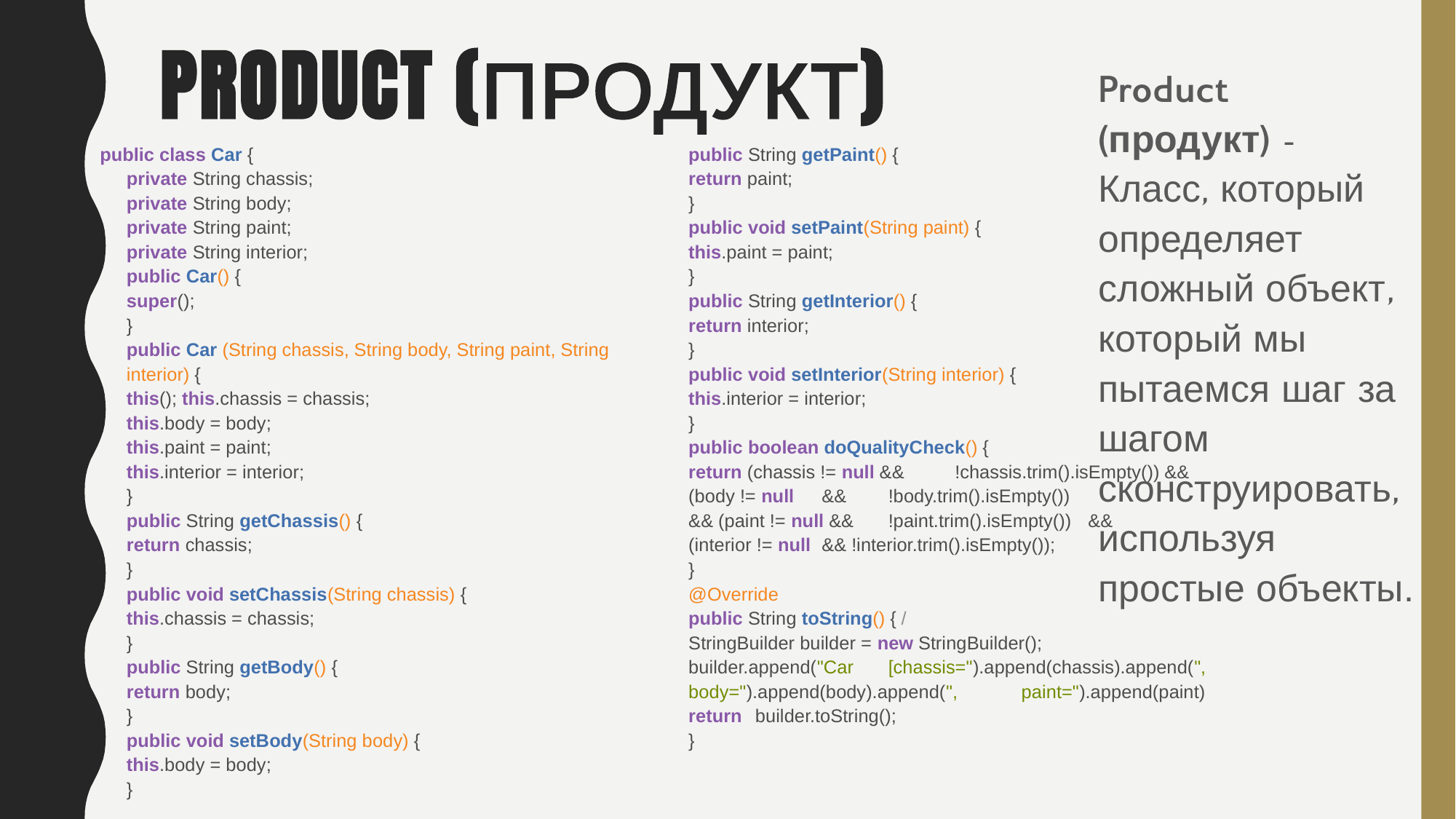

# Product (продукт)
	Product (продукт) - Класс, который определяет сложный объект, который мы пытаемся шаг за шагом сконструировать, используя простые объекты.
public class Car {
	private String chassis;
	private String body;
	private String paint;
	private String interior;
	public Car() {
		super();
	}
	public Car (String chassis, String body, String paint, String interior) {
		this(); this.chassis = chassis;
		this.body = body;
		this.paint = paint;
		this.interior = interior;
	}
	public String getChassis() {
		return chassis;
	}
	public void setChassis(String chassis) {
	this.chassis = chassis;
	}
	public String getBody() {
		return body;
	}
	public void setBody(String body) {
		this.body = body;
	}
	public String getPaint() {
		return paint;
	}
	public void setPaint(String paint) {
		this.paint = paint;
	}
	public String getInterior() {
		return interior;
	}
	public void setInterior(String interior) {
		this.interior = interior;
	}
	public boolean doQualityCheck() {
		return (chassis != null && 	!chassis.trim().isEmpty()) && (body != null 	&& 	!body.trim().isEmpty())
		&& (paint != null && 	!paint.trim().isEmpty()) 	&& 	(interior != null 	&& !interior.trim().isEmpty());
	}
	@Override
	public String toString() { /
		StringBuilder builder = new StringBuilder();
		builder.append("Car 	[chassis=").append(chassis).append(", 	body=").append(body).append(", 	paint=").append(paint) return 	builder.toString();
	}